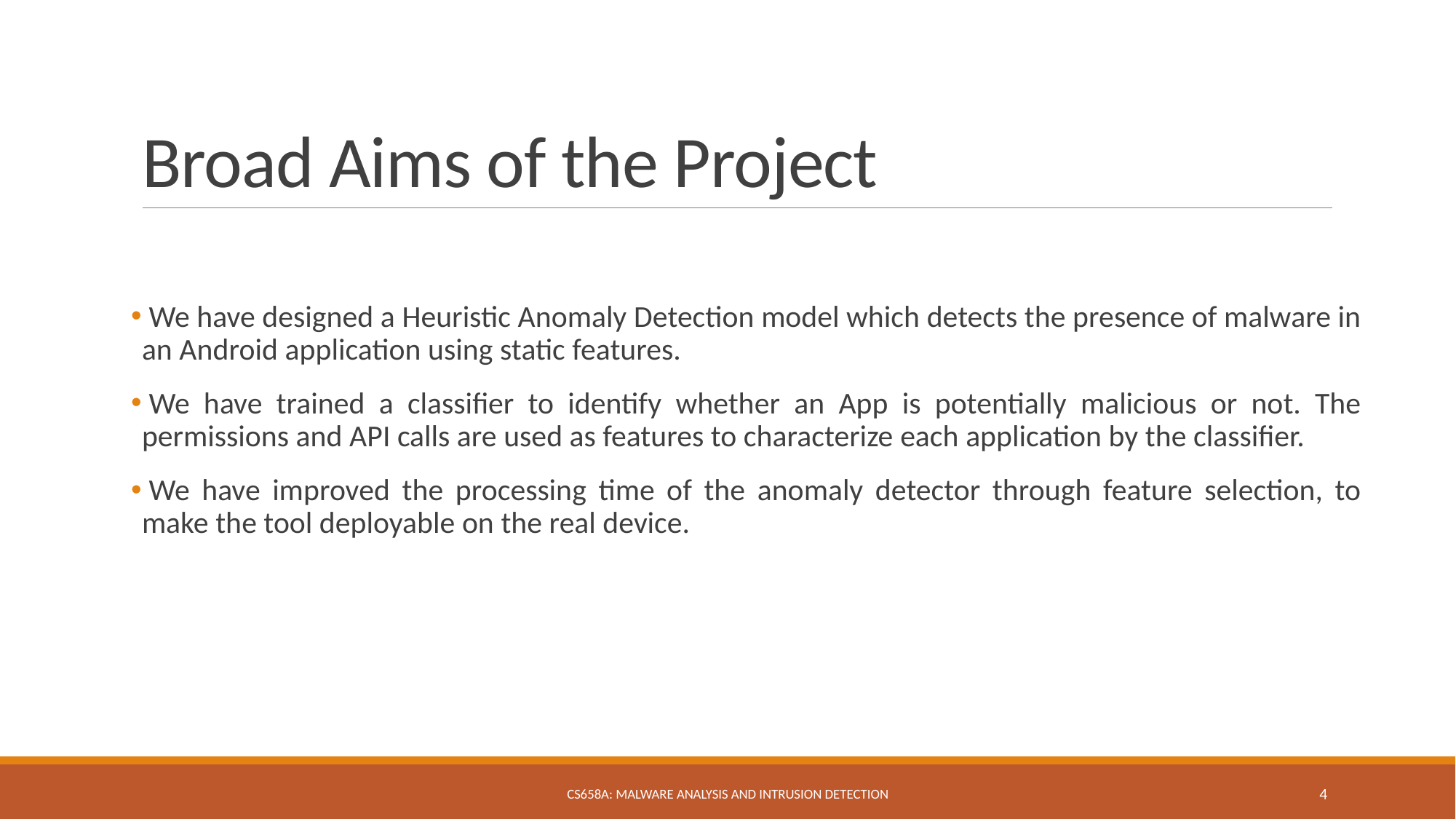

# Broad Aims of the Project

 We have designed a Heuristic Anomaly Detection model which detects the presence of malware in an Android application using static features.
 We have trained a classifier to identify whether an App is potentially malicious or not. The permissions and API calls are used as features to characterize each application by the classifier.
 We have improved the processing time of the anomaly detector through feature selection, to make the tool deployable on the real device.
CS658A: Malware Analysis and Intrusion Detection
4